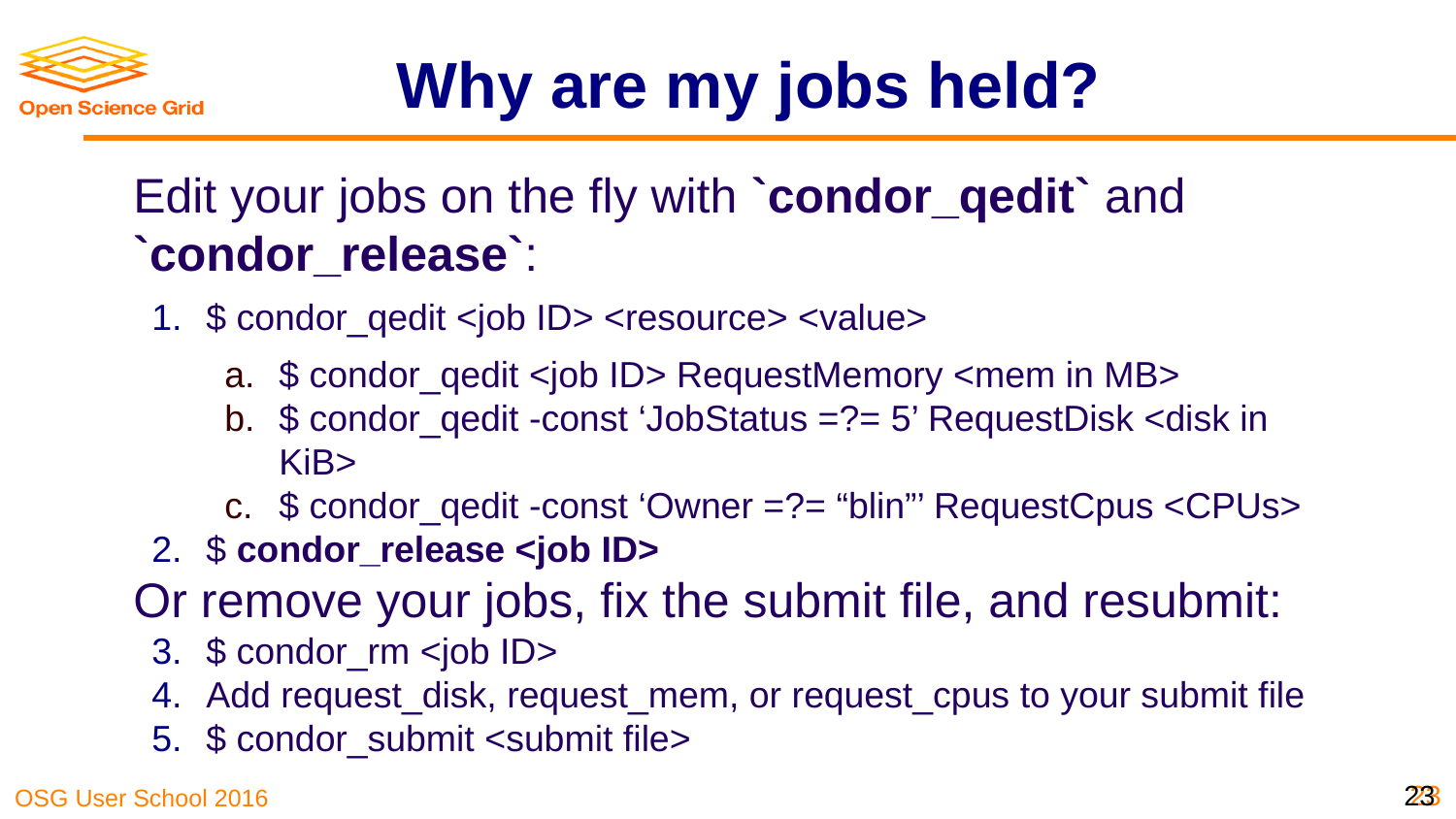

# Why are my jobs held?
Edit your jobs on the fly with `condor_qedit` and `condor_release`:
$ condor_qedit <job ID> <resource> <value>
$ condor_qedit <job ID> RequestMemory <mem in MB>
$ condor_qedit -const ‘JobStatus =?= 5’ RequestDisk <disk in KiB>
$ condor_qedit -const ‘Owner =?= “blin”’ RequestCpus <CPUs>
$ condor_release <job ID>
Or remove your jobs, fix the submit file, and resubmit:
$ condor_rm <job ID>
Add request_disk, request_mem, or request_cpus to your submit file
$ condor_submit <submit file>
23
23